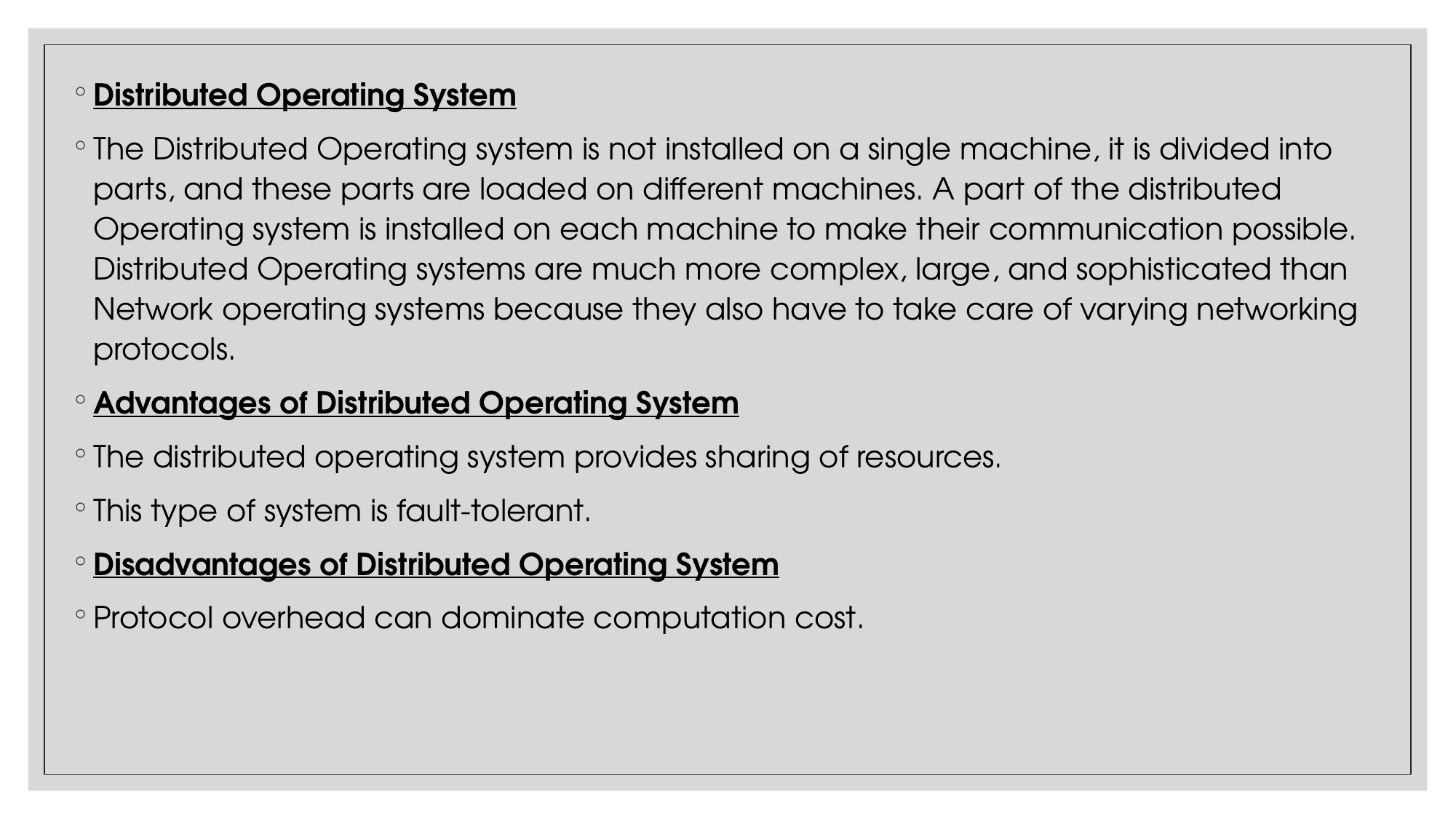

Distributed Operating System
The Distributed Operating system is not installed on a single machine, it is divided into parts, and these parts are loaded on different machines. A part of the distributed Operating system is installed on each machine to make their communication possible. Distributed Operating systems are much more complex, large, and sophisticated than Network operating systems because they also have to take care of varying networking protocols.
Advantages of Distributed Operating System
The distributed operating system provides sharing of resources.
This type of system is fault-tolerant.
Disadvantages of Distributed Operating System
Protocol overhead can dominate computation cost.